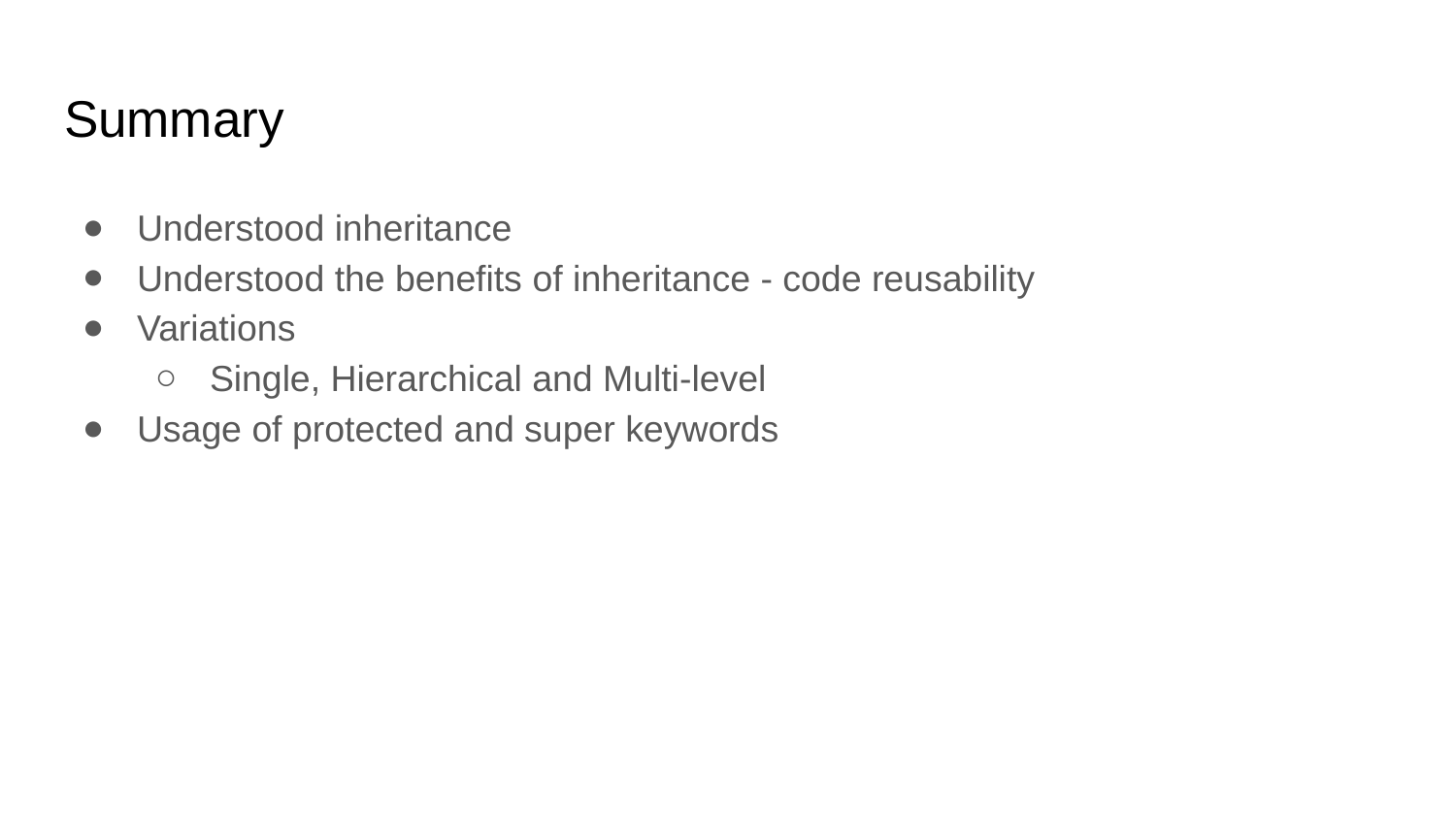

# Summary
Understood inheritance
Understood the benefits of inheritance - code reusability
Variations
Single, Hierarchical and Multi-level
Usage of protected and super keywords